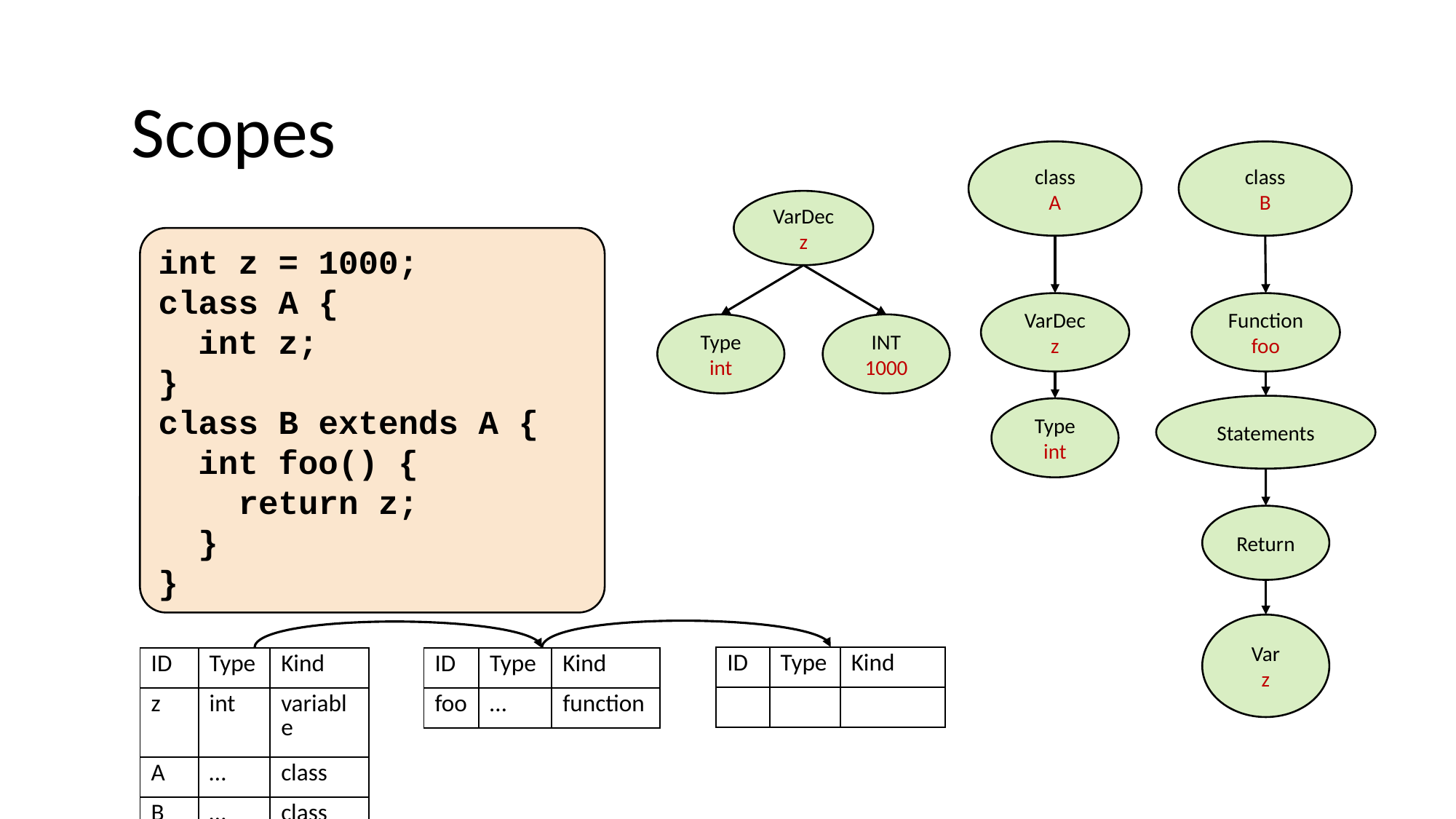

Scopes
class
A
class
B
VarDec
z
int z = 1000;
class A {
  int z;
}
class B extends A {
  int foo() {
    return z;
  }
}
VarDec
z
Function
foo
Type
int
INT
1000
Statements
Type
int
Return
Var
z
| ID | Type | Kind |
| --- | --- | --- |
|  |  |  |
| ID | Type | Kind |
| --- | --- | --- |
| z | int | variable |
| A | … | class |
| B | … | class |
| ID | Type | Kind |
| --- | --- | --- |
| foo | … | function |